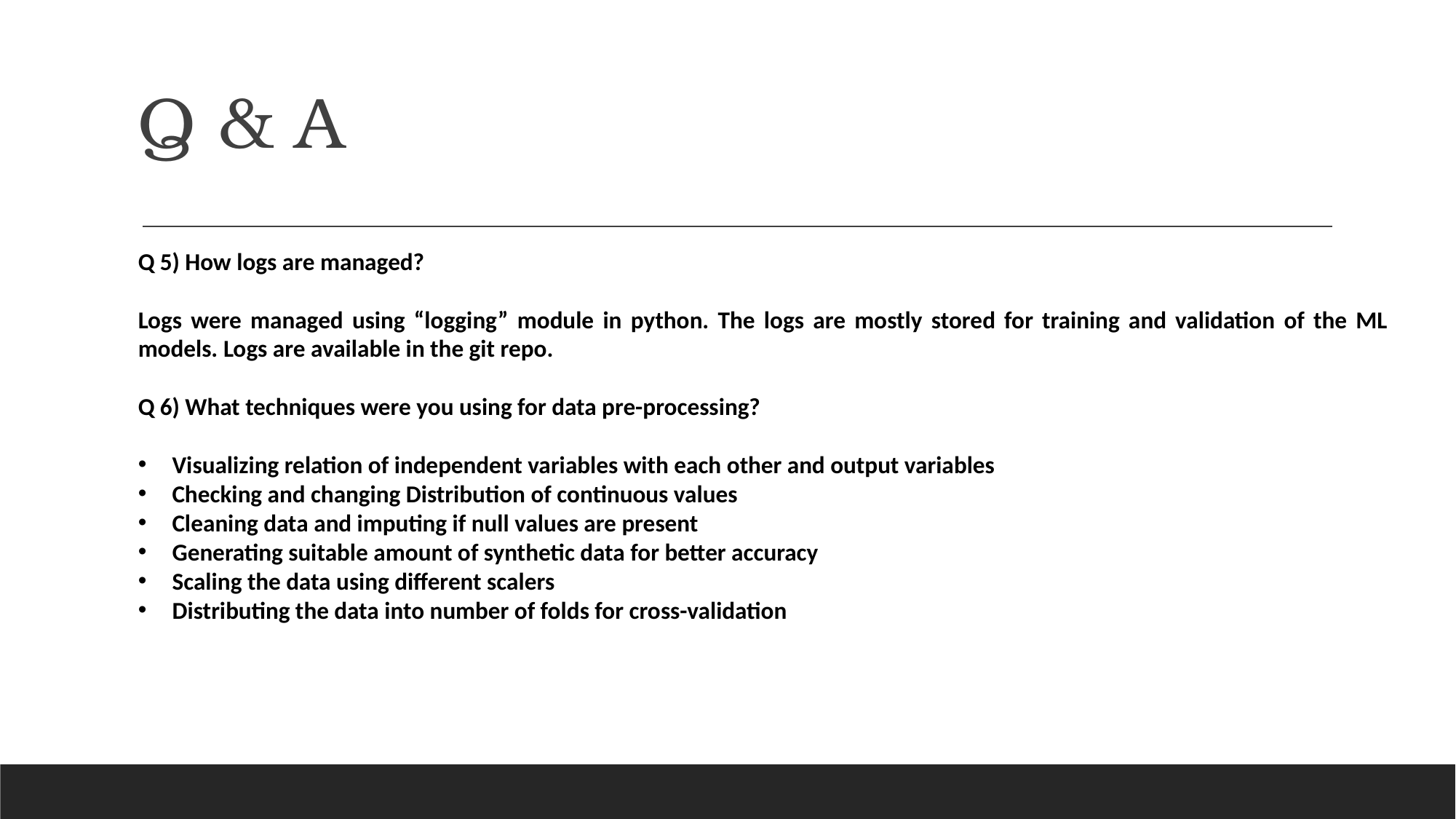

# Q & A
Q 5) How logs are managed?

Logs were managed using “logging” module in python. The logs are mostly stored for training and validation of the ML models. Logs are available in the git repo.

Q 6) What techniques were you using for data pre-processing?

Visualizing relation of independent variables with each other and output variables
Checking and changing Distribution of continuous values
Cleaning data and imputing if null values are present
Generating suitable amount of synthetic data for better accuracy
Scaling the data using different scalers
Distributing the data into number of folds for cross-validation